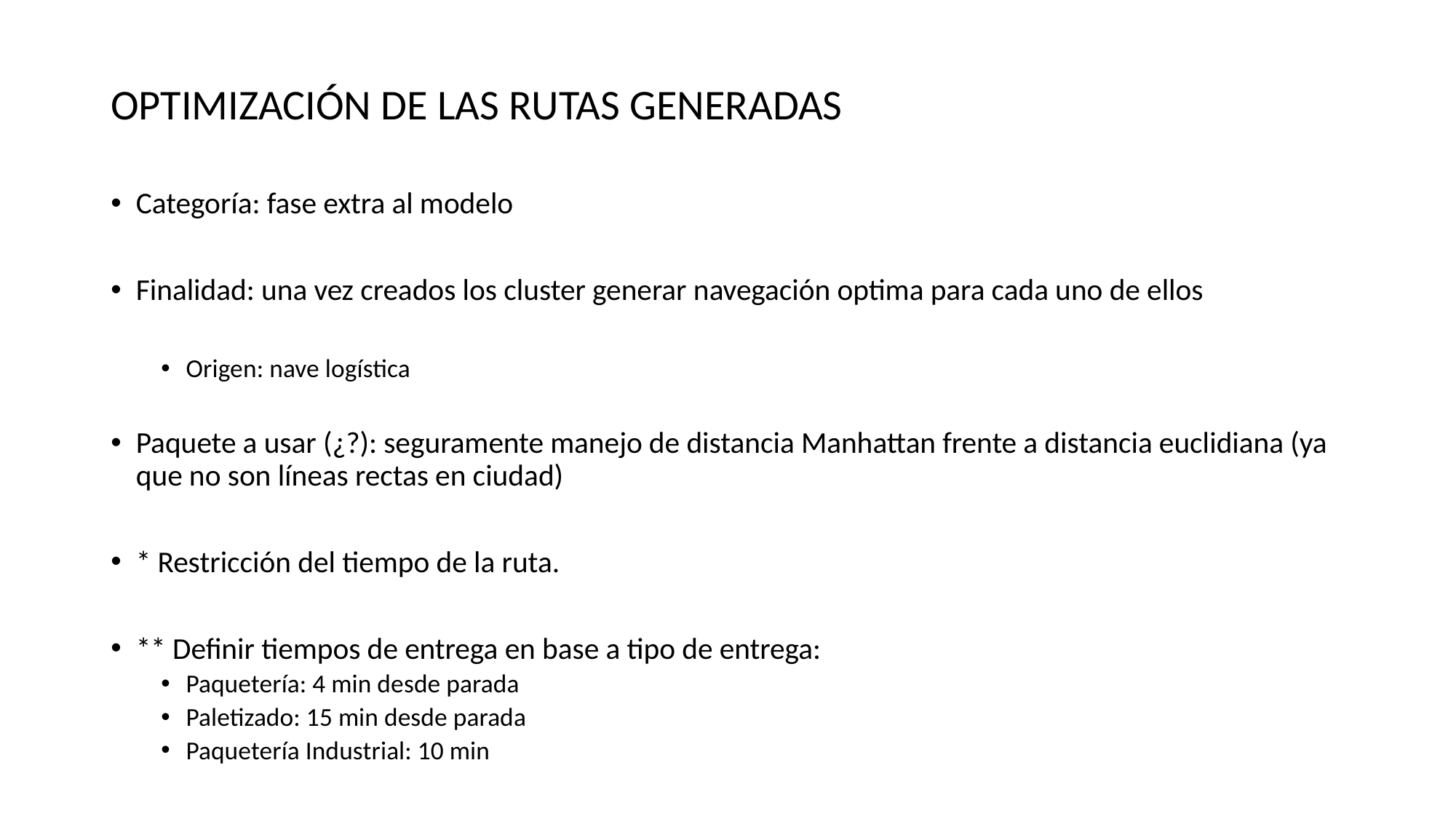

# OPTIMIZACIÓN DE LAS RUTAS GENERADAS
Categoría: fase extra al modelo

Finalidad: una vez creados los cluster generar navegación optima para cada uno de ellos

Origen: nave logística

Paquete a usar (¿?): seguramente manejo de distancia Manhattan frente a distancia euclidiana (ya que no son líneas rectas en ciudad)

* Restricción del tiempo de la ruta.

** Definir tiempos de entrega en base a tipo de entrega:
Paquetería: 4 min desde parada
Paletizado: 15 min desde parada
Paquetería Industrial: 10 min